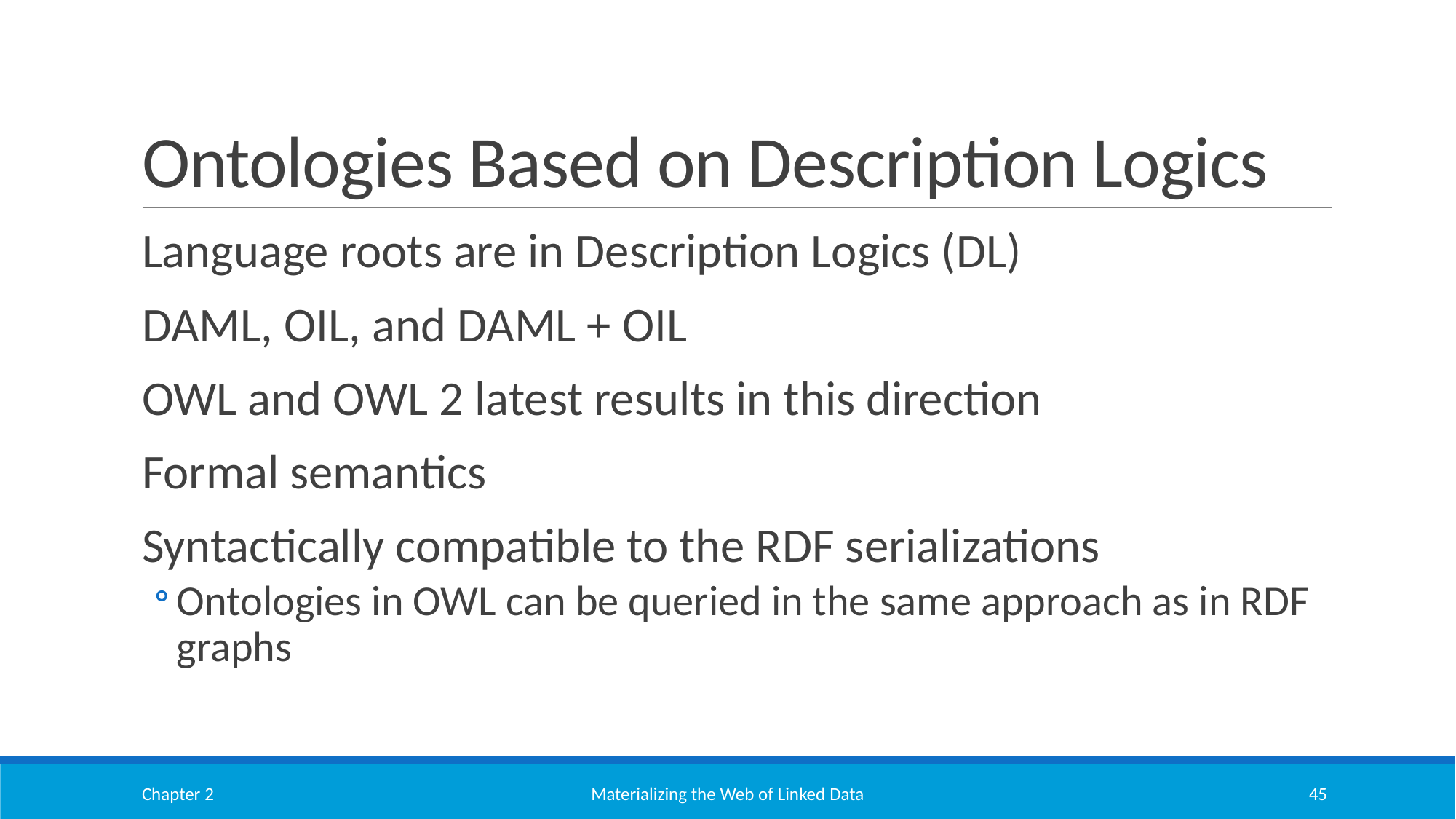

# Ontologies Based on Description Logics
Language roots are in Description Logics (DL)
DAML, OIL, and DAML + OIL
OWL and OWL 2 latest results in this direction
Formal semantics
Syntactically compatible to the RDF serializations
Ontologies in OWL can be queried in the same approach as in RDF graphs

Chapter 2
Materializing the Web of Linked Data
45